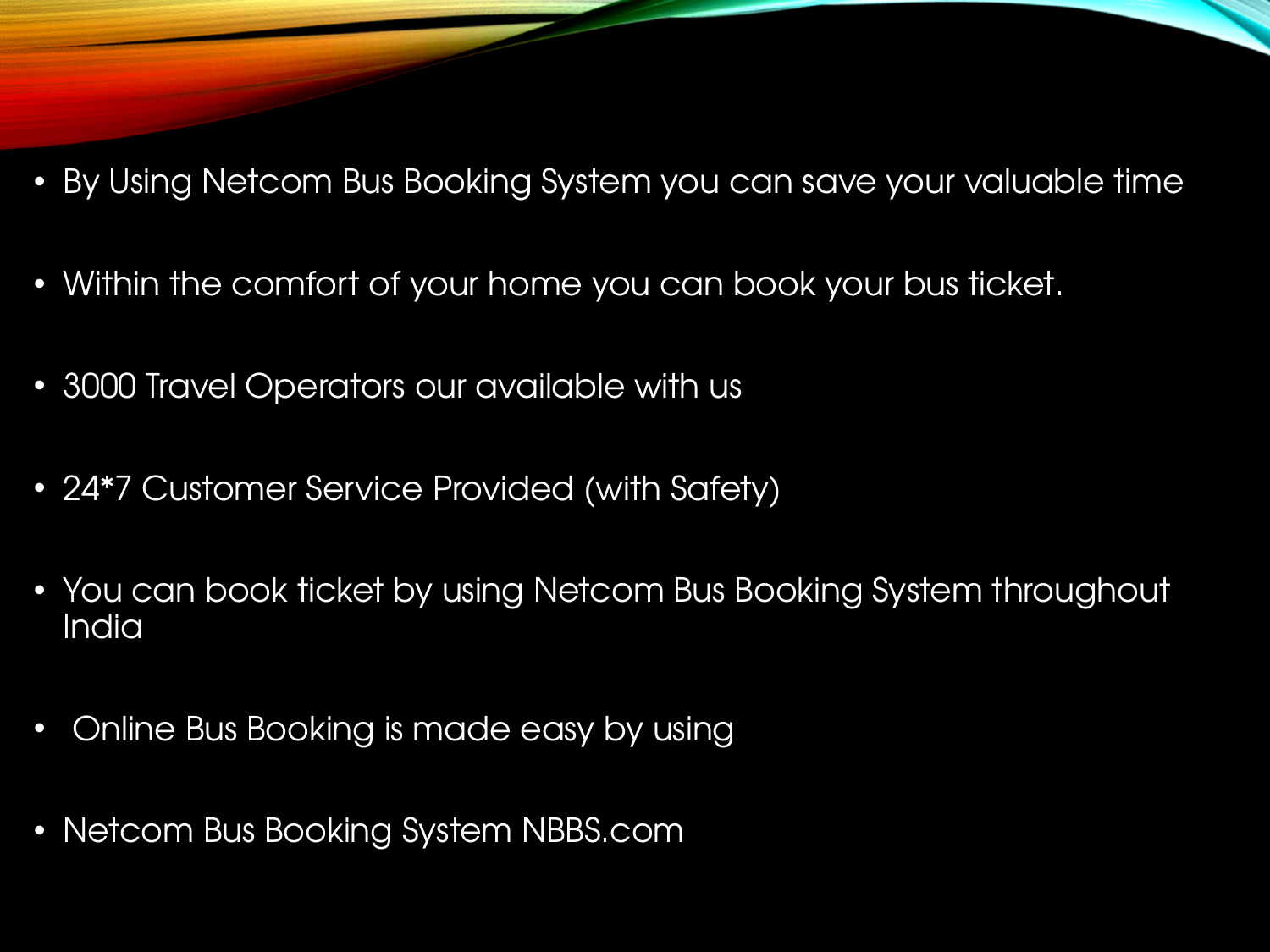

By Using Netcom Bus Booking System you can save your valuable time

Within the comfort of your home you can book your bus ticket.

3000 Travel Operators our available with us

24*7 Customer Service Provided (with Safety)

You can book ticket by using Netcom Bus Booking System throughout India

 Online Bus Booking is made easy by using

Netcom Bus Booking System NBBS.com